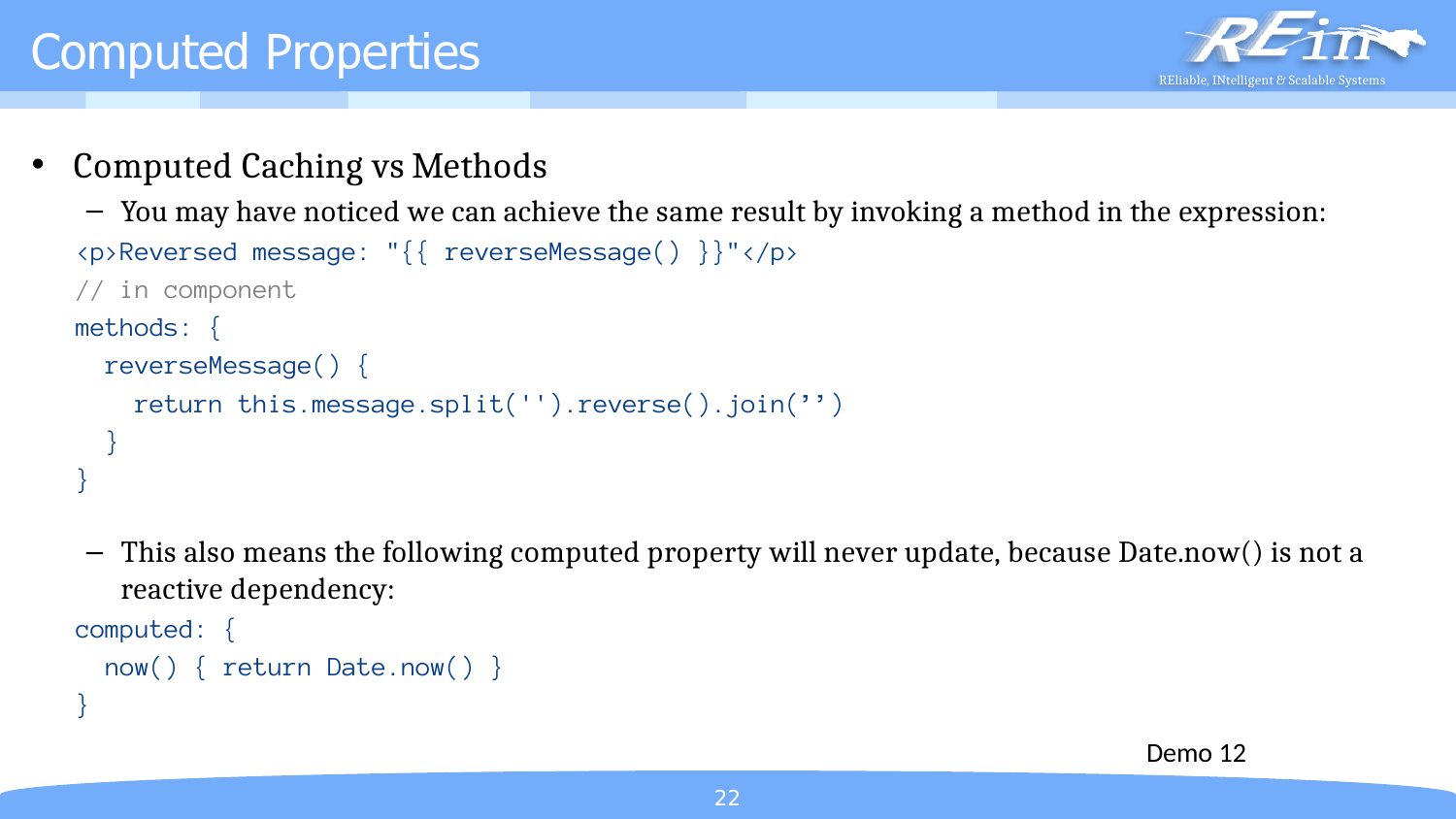

# Computed Properties
Computed Caching vs Methods
You may have noticed we can achieve the same result by invoking a method in the expression:
   <p>Reversed message: "{{ reverseMessage() }}"</p>
   // in component
   methods: {
     reverseMessage() {
       return this.message.split('').reverse().join(’’)
     }
   }
This also means the following computed property will never update, because Date.now() is not a reactive dependency:
   computed: {
     now() { return Date.now() }
   }
Demo 12
22